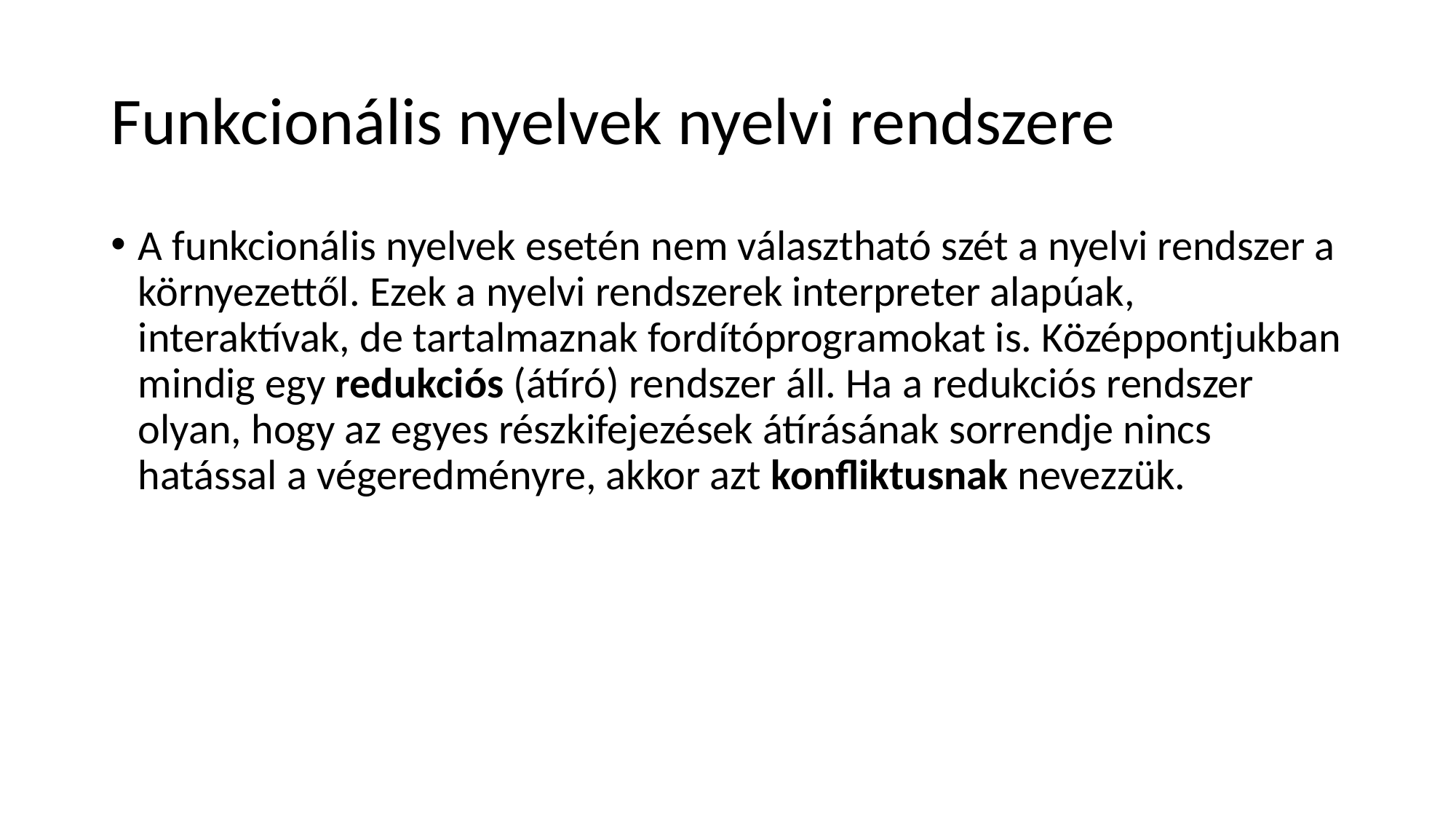

# Funkcionális nyelvek nyelvi rendszere
A funkcionális nyelvek esetén nem választható szét a nyelvi rendszer a környezettől. Ezek a nyelvi rendszerek interpreter alapúak, interaktívak, de tartalmaznak fordítóprogramokat is. Középpontjukban mindig egy redukciós (átíró) rendszer áll. Ha a redukciós rendszer olyan, hogy az egyes részkifejezések átírásának sorrendje nincs hatással a végeredményre, akkor azt konfliktusnak nevezzük.